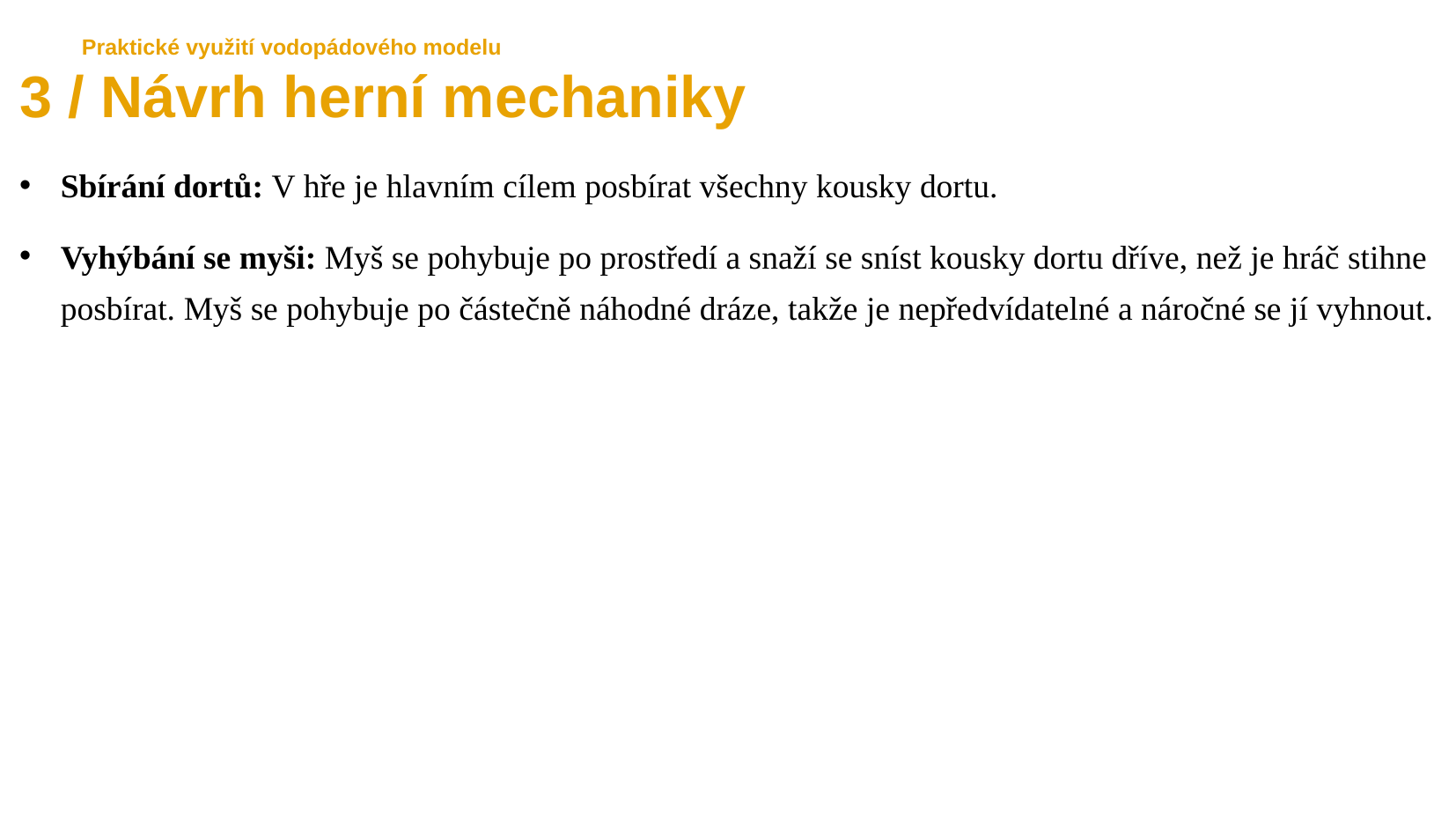

Praktické využití vodopádového modelu
3 / Návrh herní mechaniky
Sbírání dortů: V hře je hlavním cílem posbírat všechny kousky dortu.
Vyhýbání se myši: Myš se pohybuje po prostředí a snaží se sníst kousky dortu dříve, než je hráč stihne posbírat. Myš se pohybuje po částečně náhodné dráze, takže je nepředvídatelné a náročné se jí vyhnout.